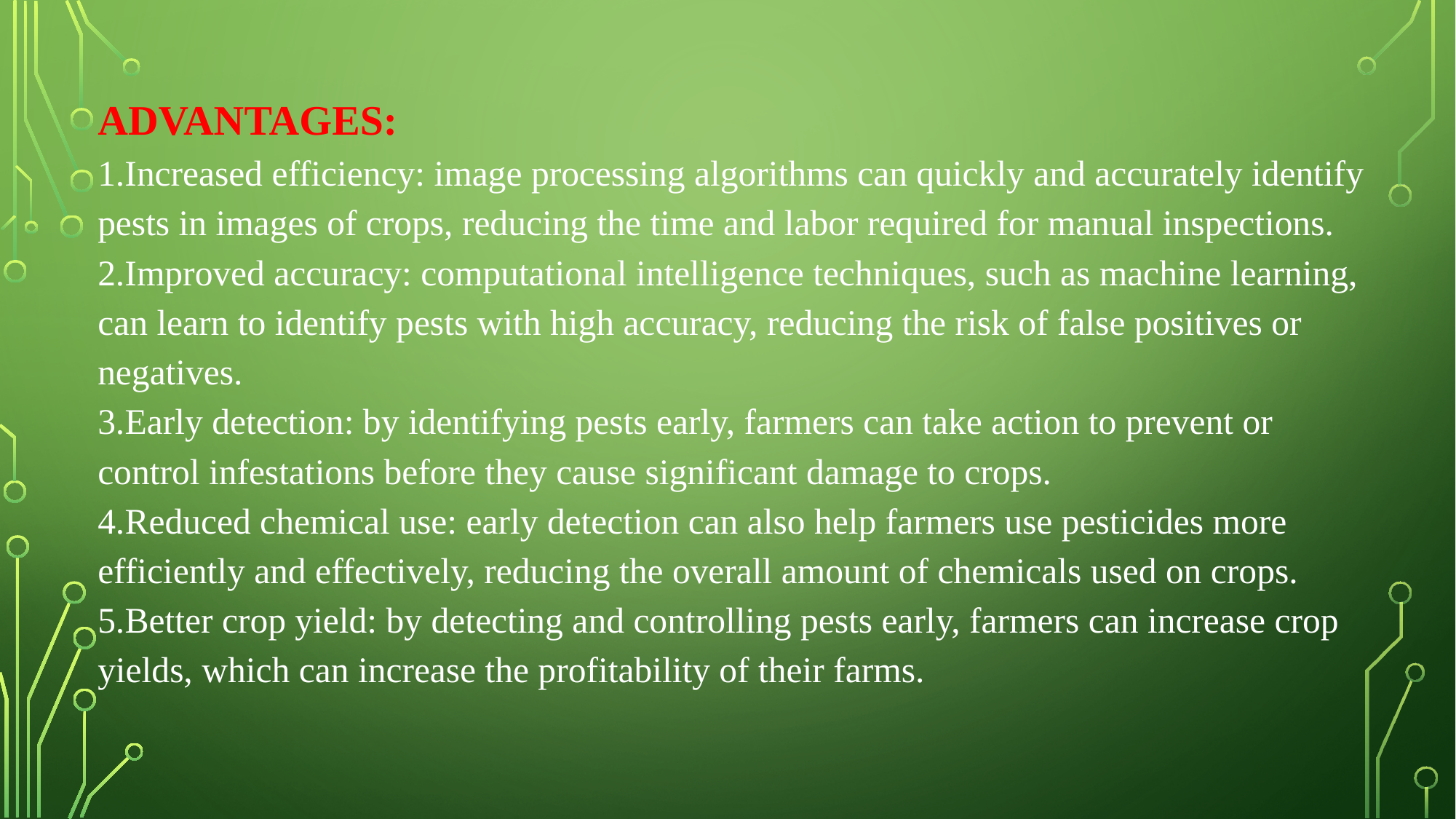

# ADVANTAGES: 1.Increased efficiency: image processing algorithms can quickly and accurately identify pests in images of crops, reducing the time and labor required for manual inspections. 2.Improved accuracy: computational intelligence techniques, such as machine learning, can learn to identify pests with high accuracy, reducing the risk of false positives or negatives. 3.Early detection: by identifying pests early, farmers can take action to prevent or control infestations before they cause significant damage to crops. 4.Reduced chemical use: early detection can also help farmers use pesticides more efficiently and effectively, reducing the overall amount of chemicals used on crops. 5.Better crop yield: by detecting and controlling pests early, farmers can increase crop yields, which can increase the profitability of their farms.